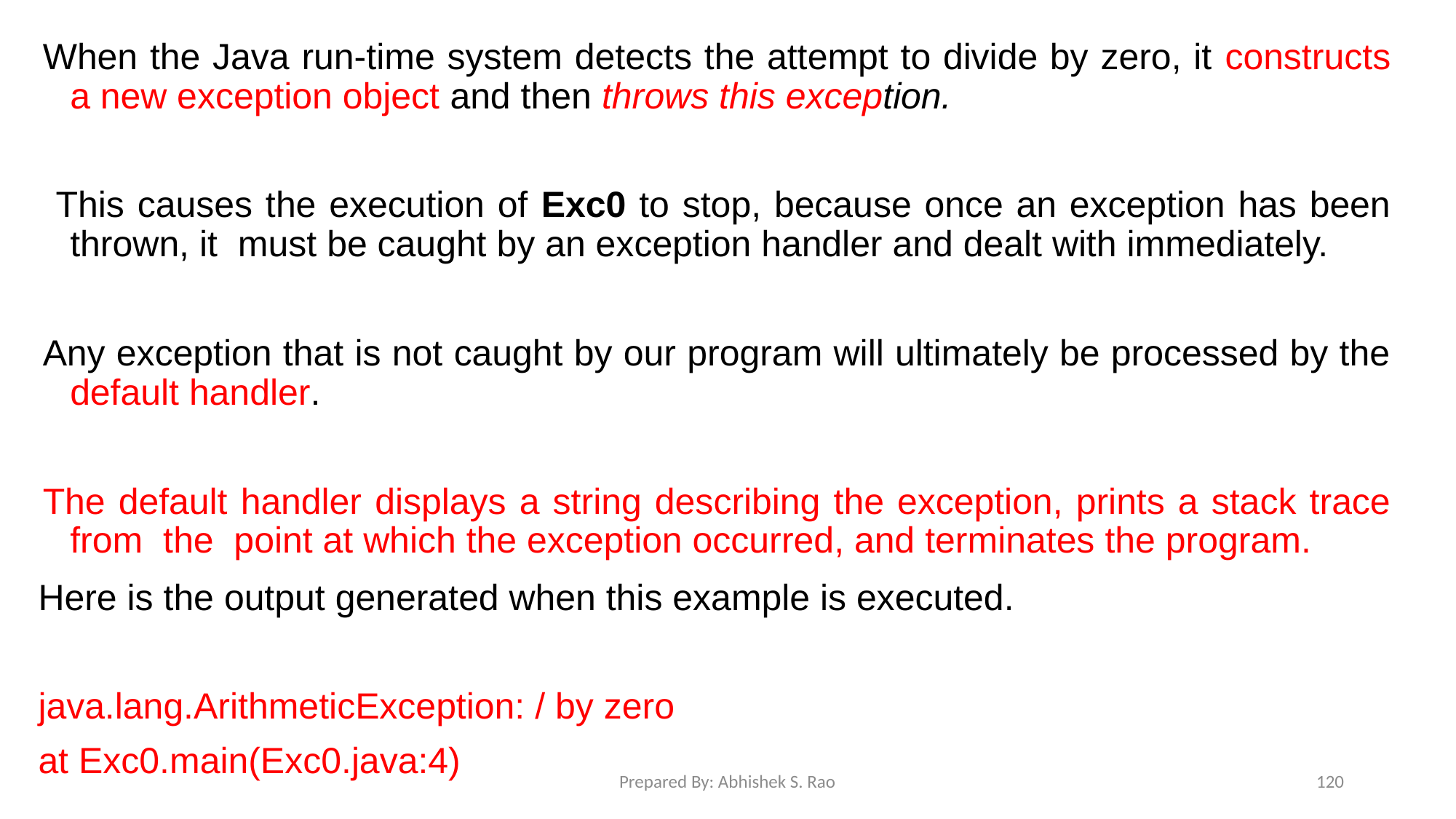

When the Java run-time system detects the attempt to divide by zero, it constructs a new exception object and then throws this exception.

 This causes the execution of Exc0 to stop, because once an exception has been thrown, it  must be caught by an exception handler and dealt with immediately.

Any exception that is not caught by our program will ultimately be processed by the default handler.

The default handler displays a string describing the exception, prints a stack trace from  the  point at which the exception occurred, and terminates the program.

	Here is the output generated when this example is executed.

	java.lang.ArithmeticException: / by zero
	at Exc0.main(Exc0.java:4)

Prepared By: Abhishek S. Rao
120